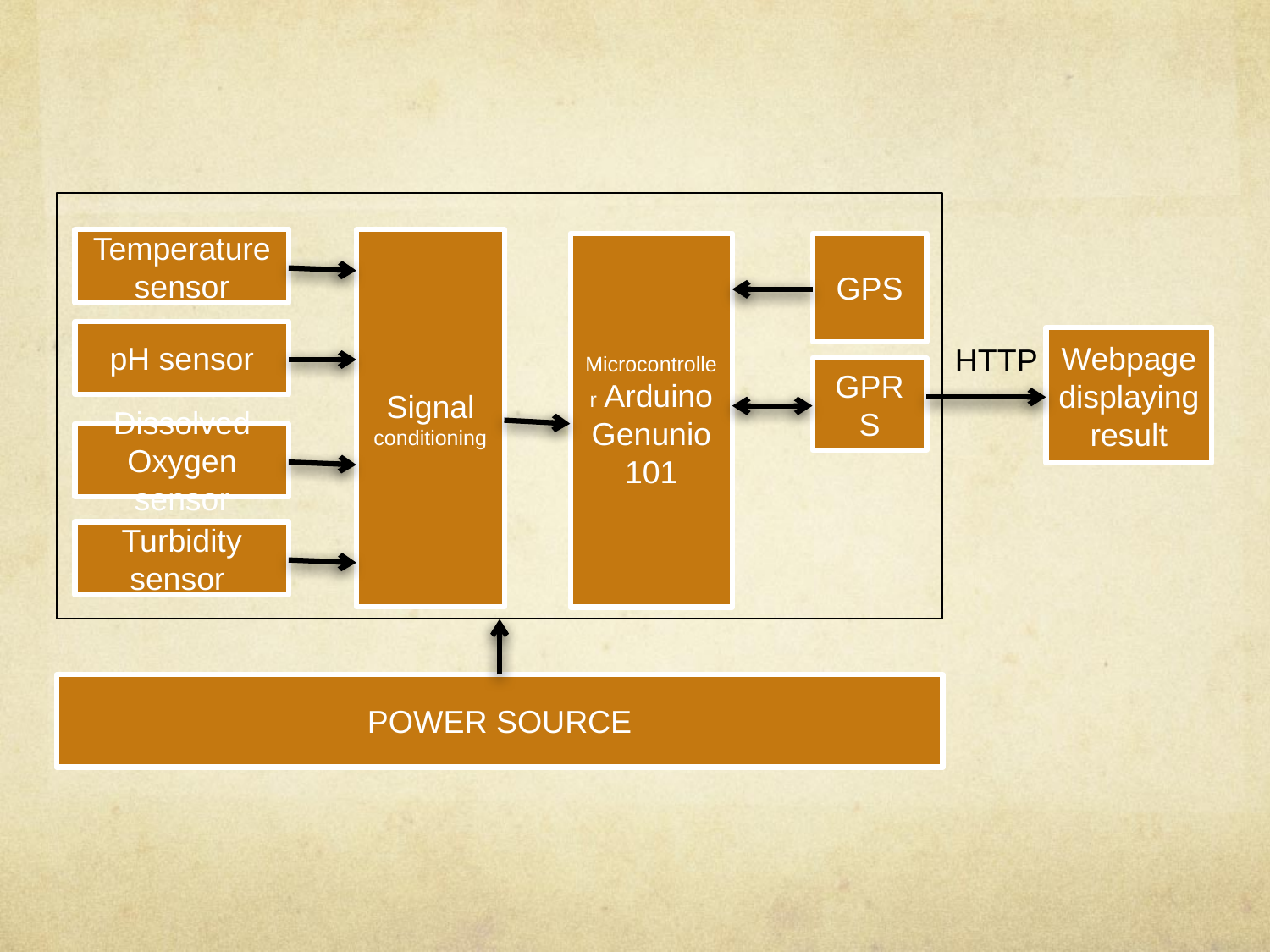

Temperature sensor
Signal conditioning
Microcontroller Arduino Genunio 101
GPS
pH sensor
Webpage displaying result
HTTP
GPRS
Dissolved Oxygen sensor
Turbidity sensor
POWER SOURCE